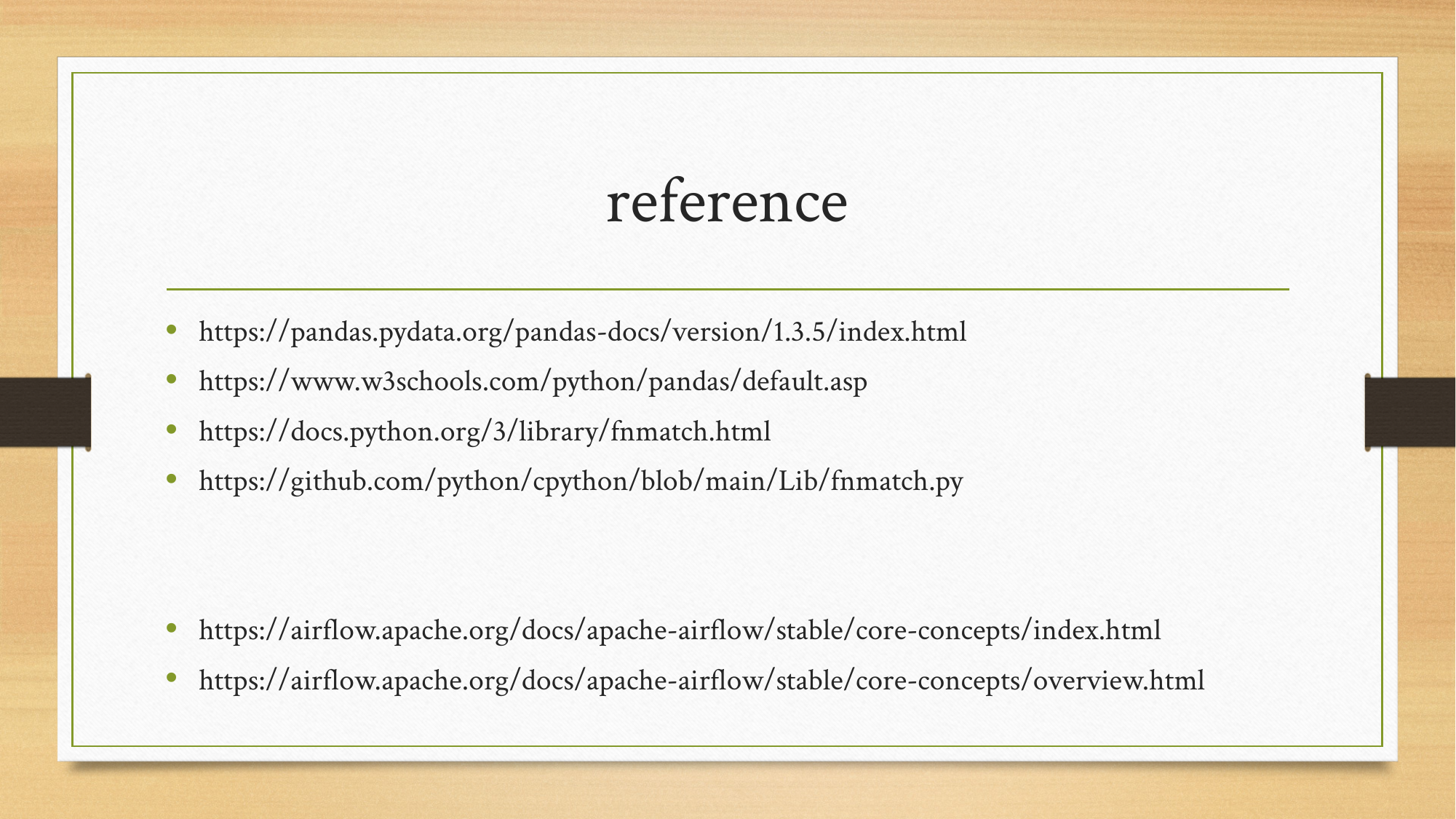

# reference
https://pandas.pydata.org/pandas-docs/version/1.3.5/index.html
https://www.w3schools.com/python/pandas/default.asp
https://docs.python.org/3/library/fnmatch.html
https://github.com/python/cpython/blob/main/Lib/fnmatch.py

https://airflow.apache.org/docs/apache-airflow/stable/core-concepts/index.html
https://airflow.apache.org/docs/apache-airflow/stable/core-concepts/overview.html